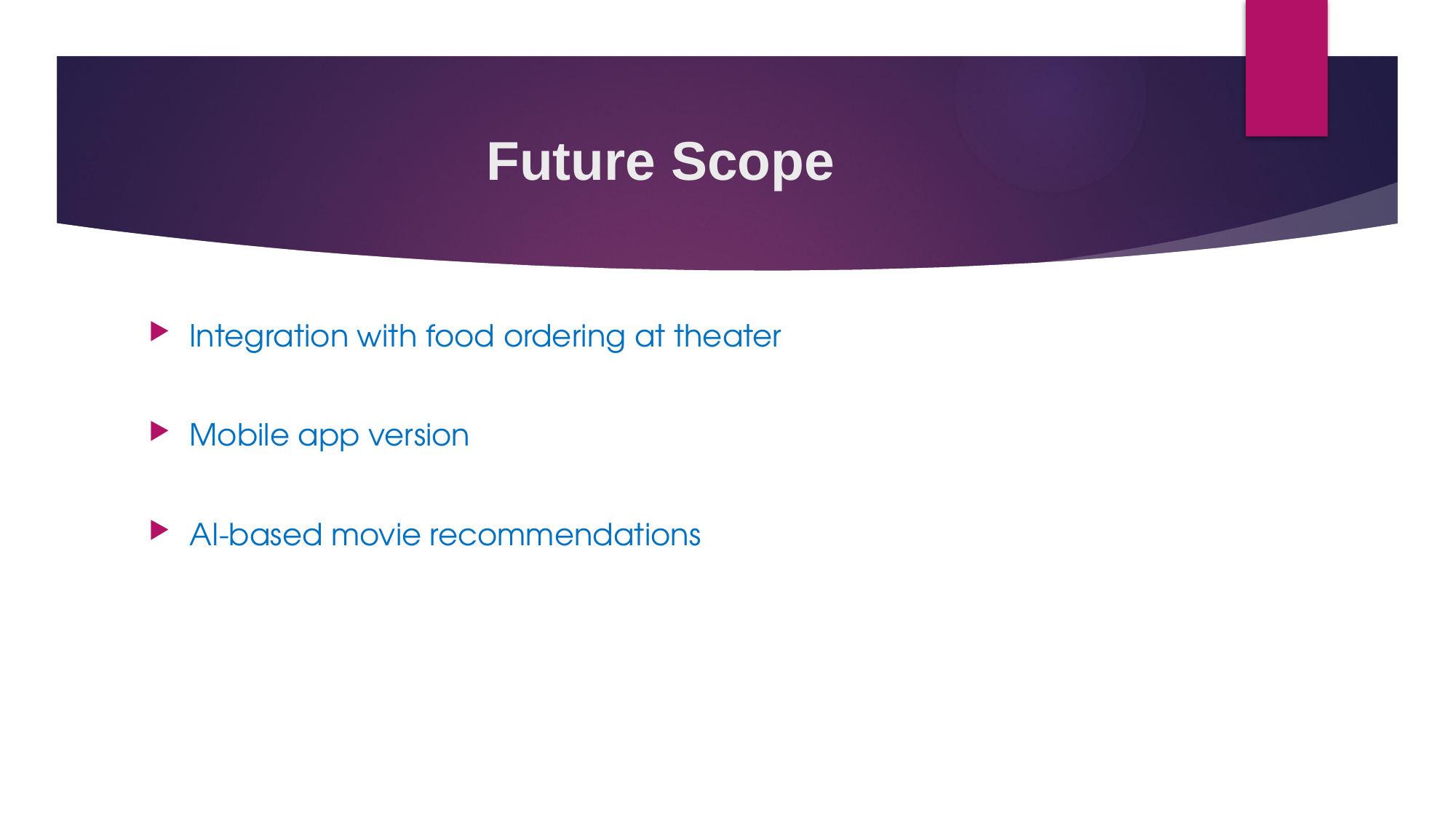

# Future Scope
Integration with food ordering at theater

Mobile app version

AI-based movie recommendations